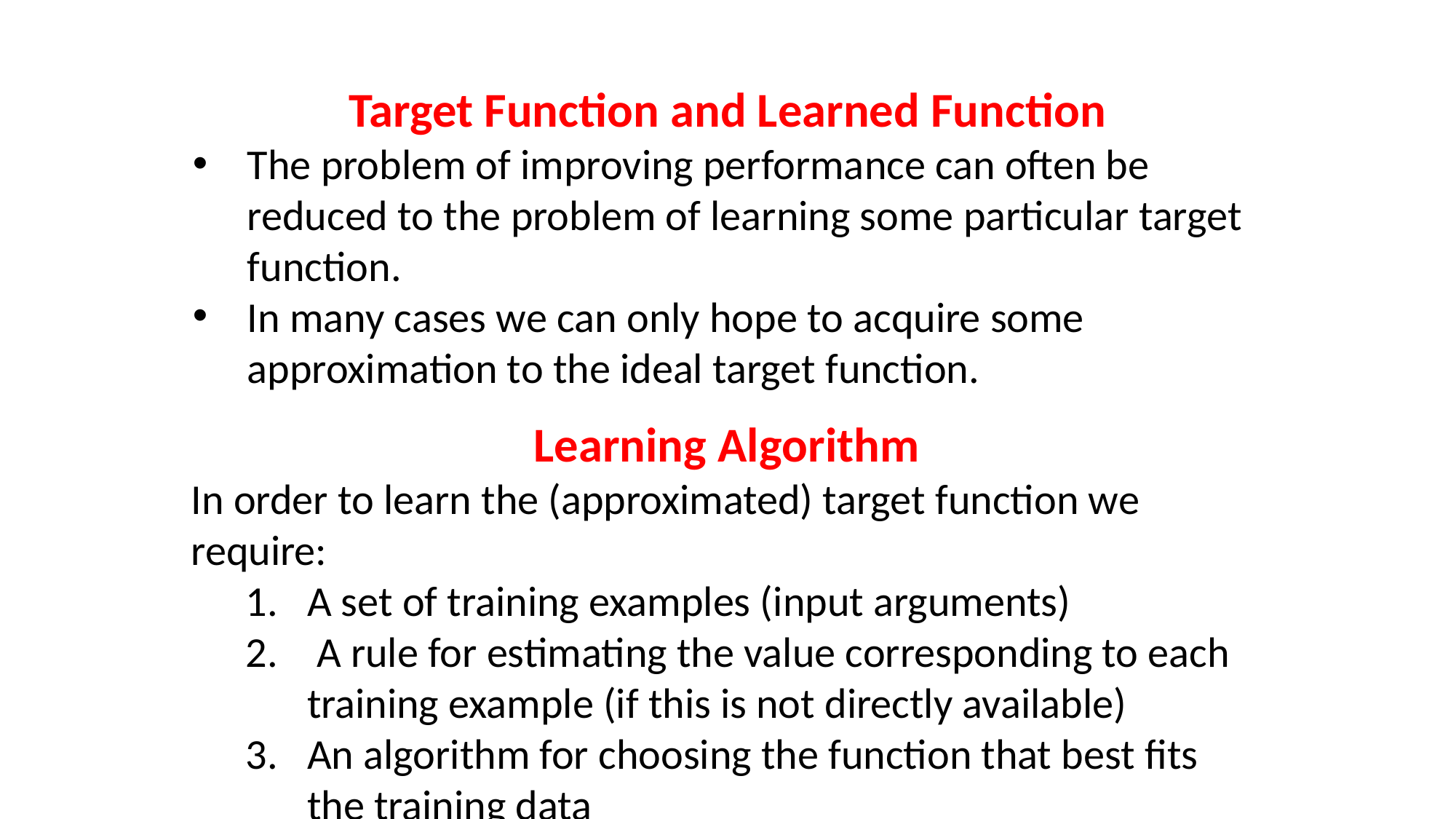

Target Function and Learned Function
The problem of improving performance can often be reduced to the problem of learning some particular target function.
In many cases we can only hope to acquire some approximation to the ideal target function.
Learning Algorithm
In order to learn the (approximated) target function we require:
A set of training examples (input arguments)
 A rule for estimating the value corresponding to each training example (if this is not directly available)
An algorithm for choosing the function that best fits the training data